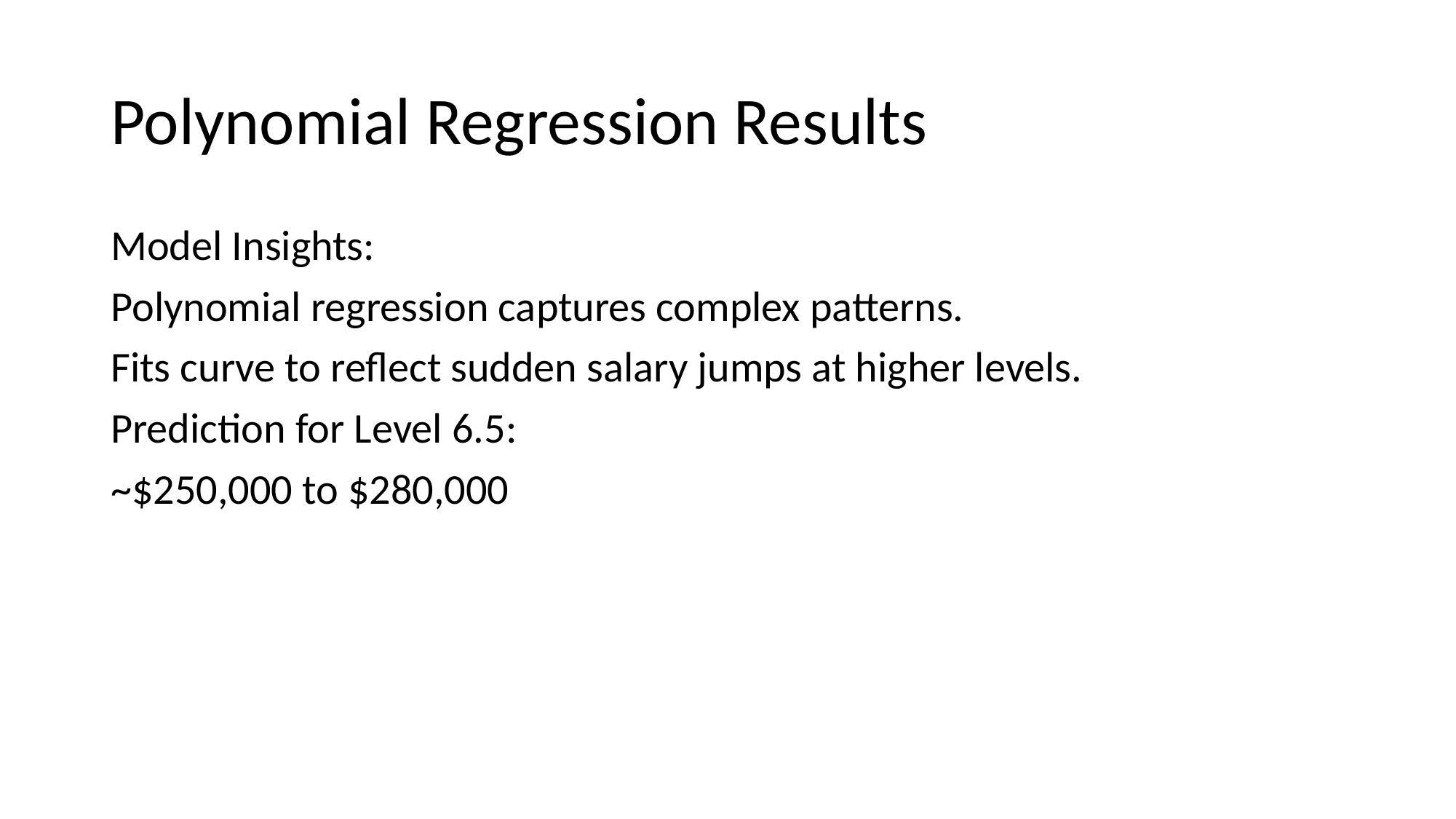

# Polynomial Regression Results
Model Insights:
Polynomial regression captures complex patterns.
Fits curve to reflect sudden salary jumps at higher levels.
Prediction for Level 6.5:
~$250,000 to $280,000